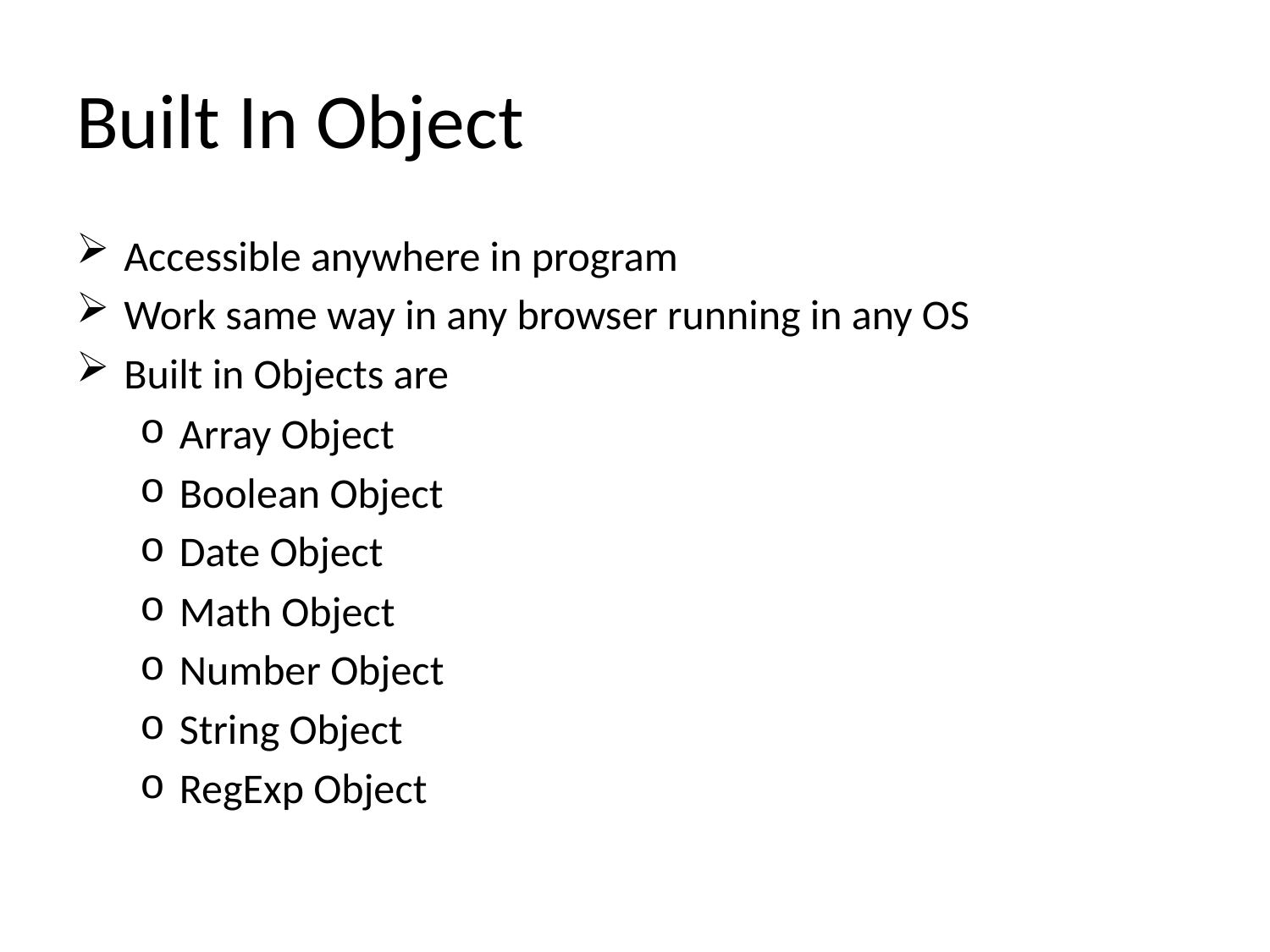

# Built In Object
Accessible anywhere in program
Work same way in any browser running in any OS
Built in Objects are
Array Object
Boolean Object
Date Object
Math Object
Number Object
String Object
RegExp Object